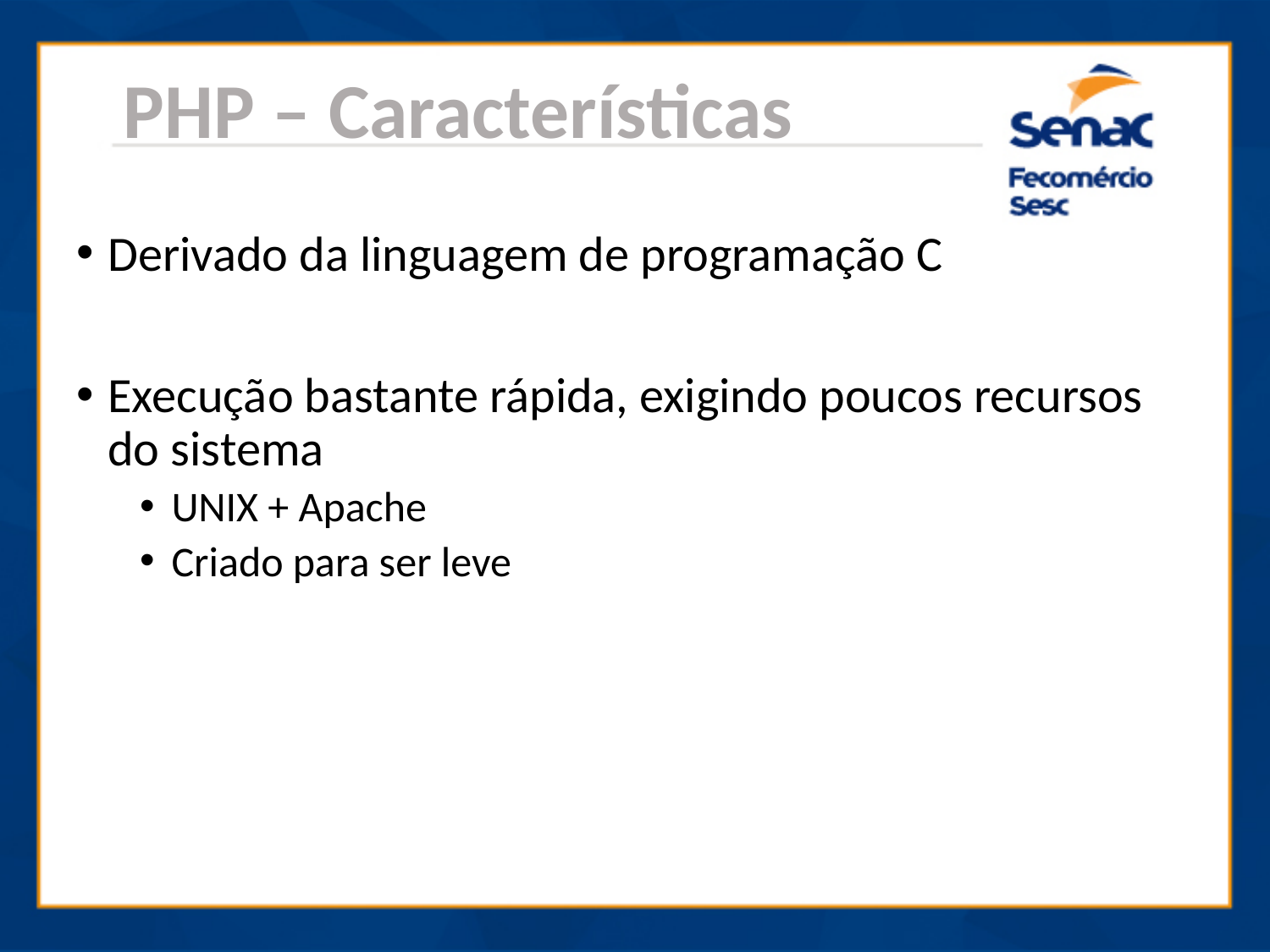

PHP – Características
Derivado da linguagem de programação C

Execução bastante rápida, exigindo poucos recursos do sistema
UNIX + Apache
Criado para ser leve